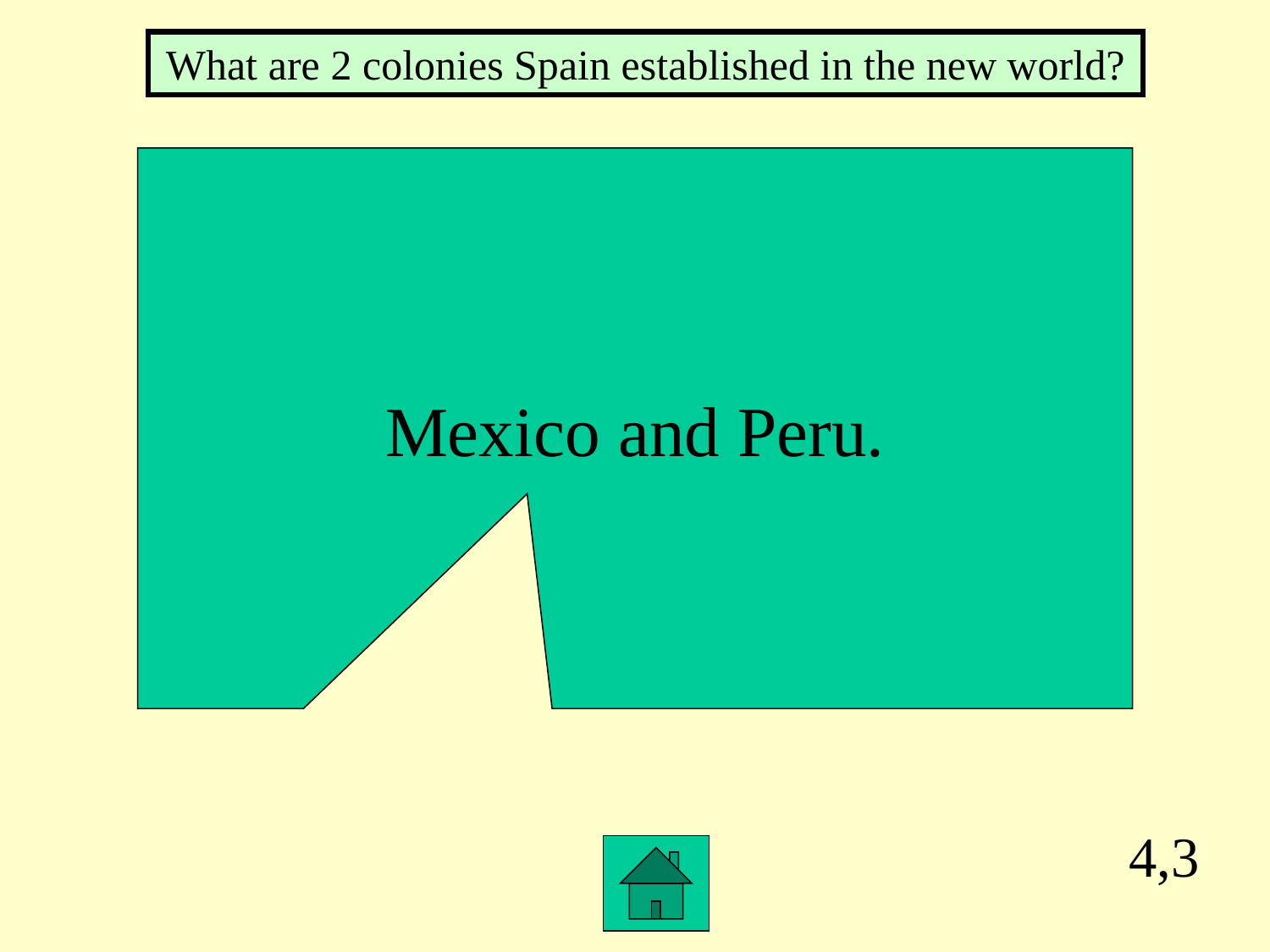

What are 2 colonies Spain established in the new world?
Mexico and Peru.
4,3